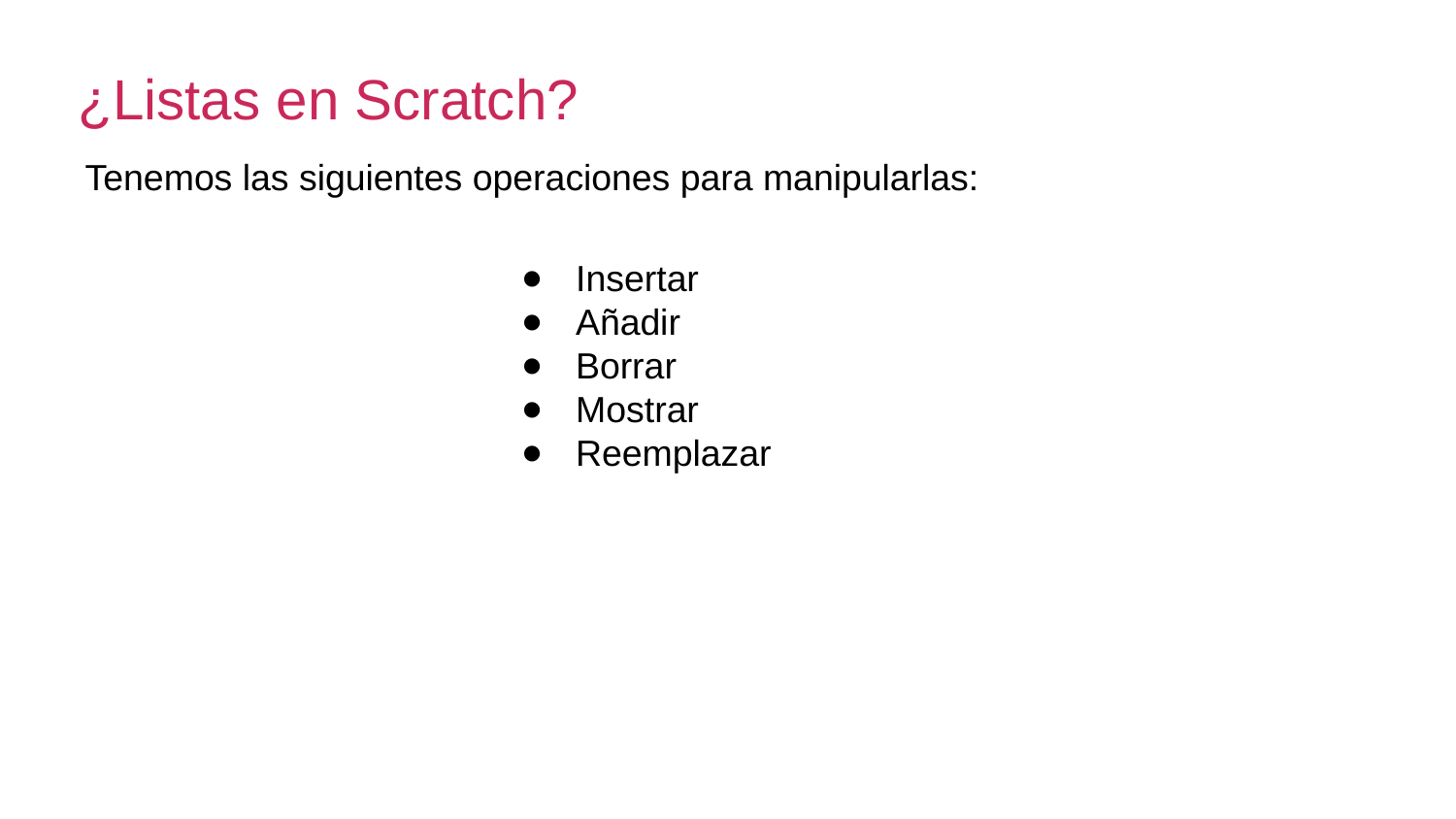

# ¿Listas en Scratch?
Tenemos las siguientes operaciones para manipularlas:

Insertar
Añadir
Borrar
Mostrar
Reemplazar